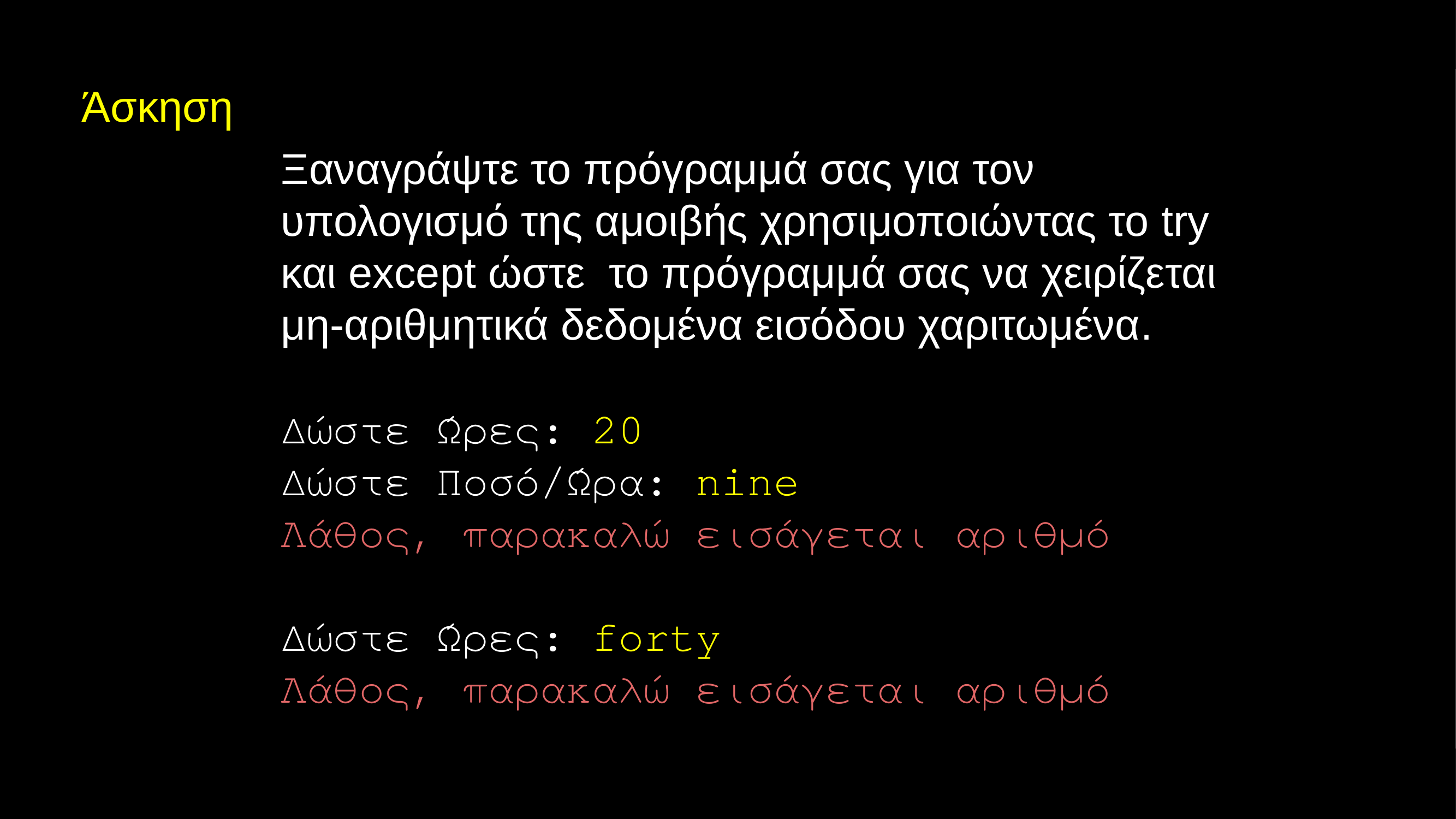

Άσκηση
Ξαναγράψτε το πρόγραμμά σας για τον υπολογισμό της αμοιβής χρησιμοποιώντας το try και except ώστε  το πρόγραμμά σας να χειρίζεται μη-αριθμητικά δεδομένα εισόδου χαριτωμένα.

Δώστε Ώρες: 20
Δώστε Ποσό/Ώρα: nine
Λάθος, παρακαλώ εισάγεται αριθμό

Δώστε Ώρες: forty
Λάθος, παρακαλώ εισάγεται αριθμό